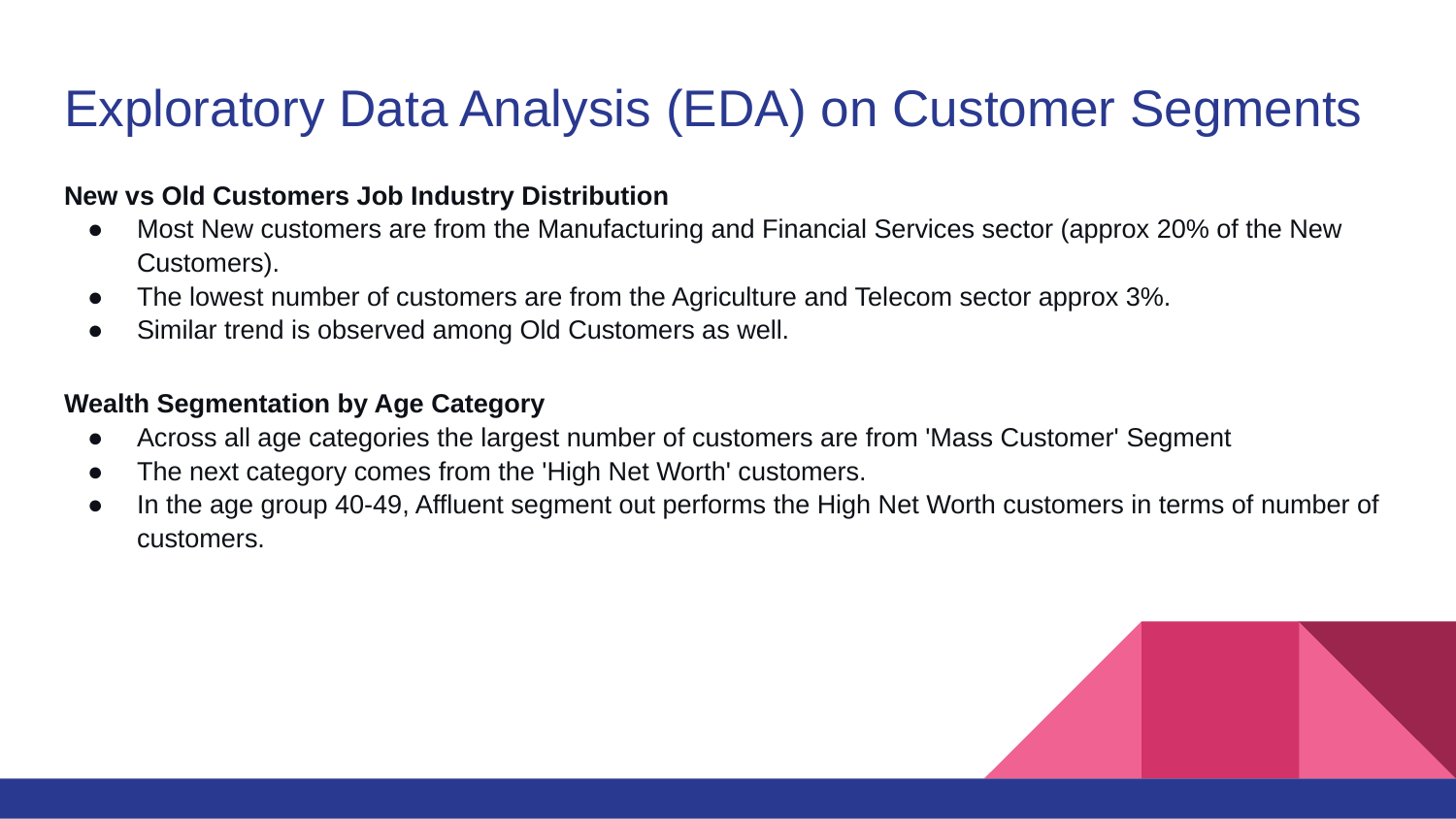

# Exploratory Data Analysis (EDA) on Customer Segments

New vs Old Customers Job Industry Distribution
Most New customers are from the Manufacturing and Financial Services sector (approx 20% of the New Customers).
The lowest number of customers are from the Agriculture and Telecom sector approx 3%.
Similar trend is observed among Old Customers as well.

Wealth Segmentation by Age Category
Across all age categories the largest number of customers are from 'Mass Customer' Segment
The next category comes from the 'High Net Worth' customers.
In the age group 40-49, Affluent segment out performs the High Net Worth customers in terms of number of customers.